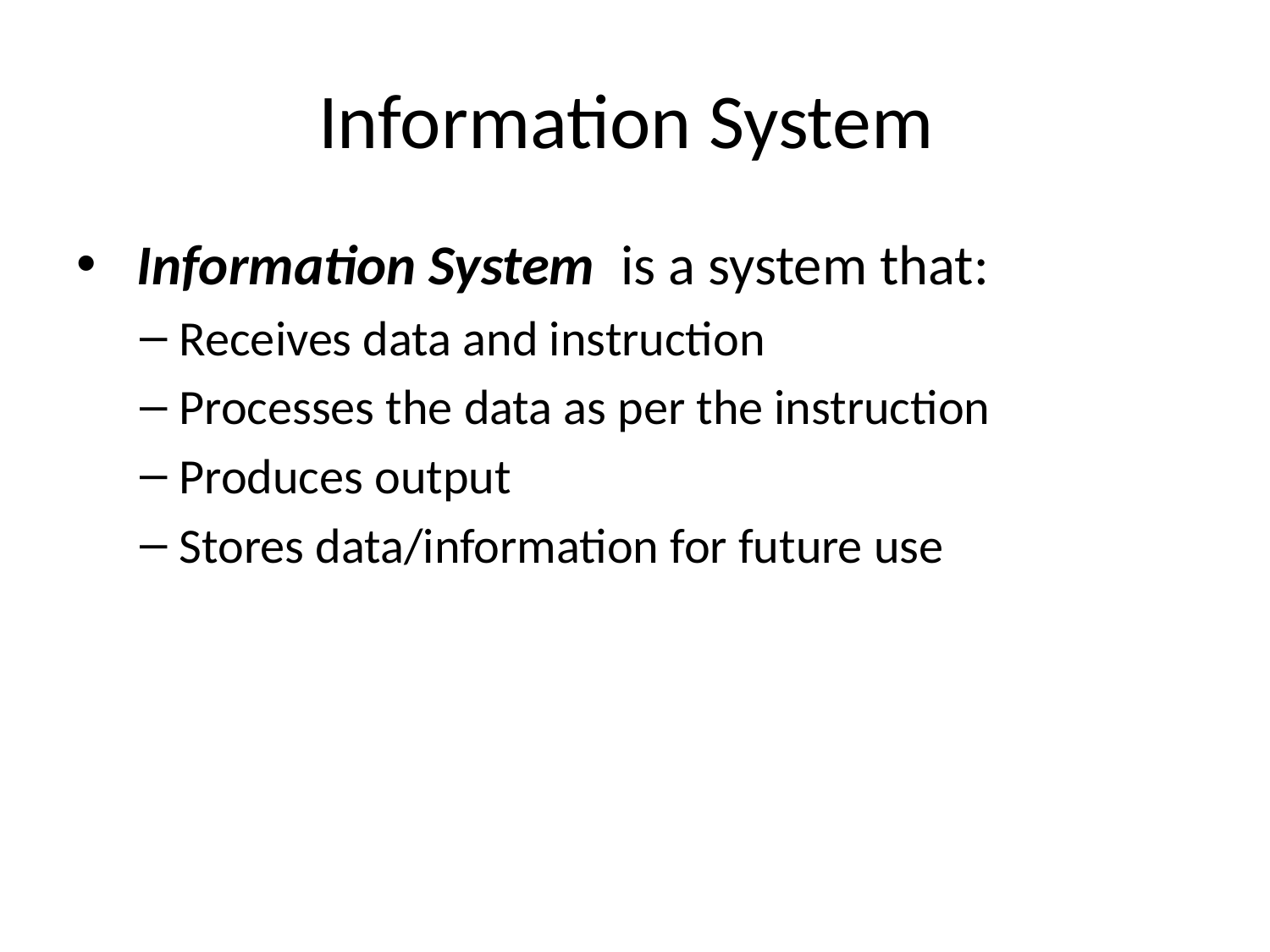

# Information System
 Information System  is a system that:
Receives data and instruction
Processes the data as per the instruction
Produces output
Stores data/information for future use